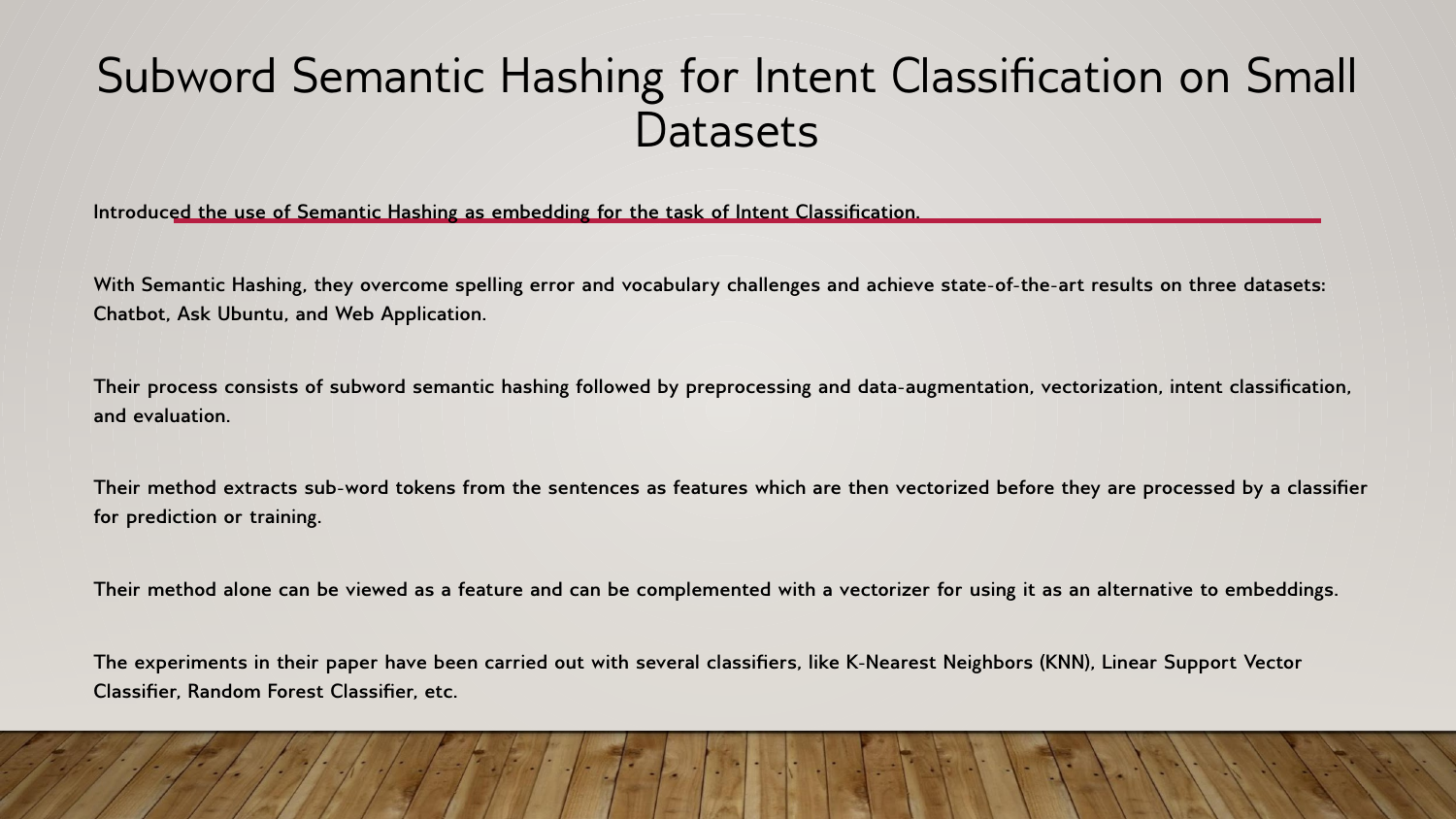

# Subword Semantic Hashing for Intent Classification on Small Datasets

Introduced the use of Semantic Hashing as embedding for the task of Intent Classification.

With Semantic Hashing, they overcome spelling error and vocabulary challenges and achieve state-of-the-art results on three datasets: Chatbot, Ask Ubuntu, and Web Application.

Their process consists of subword semantic hashing followed by preprocessing and data-augmentation, vectorization, intent classification, and evaluation.

Their method extracts sub-word tokens from the sentences as features which are then vectorized before they are processed by a classifier for prediction or training.

Their method alone can be viewed as a feature and can be complemented with a vectorizer for using it as an alternative to embeddings.

The experiments in their paper have been carried out with several classifiers, like K-Nearest Neighbors (KNN), Linear Support Vector Classifier, Random Forest Classifier, etc.